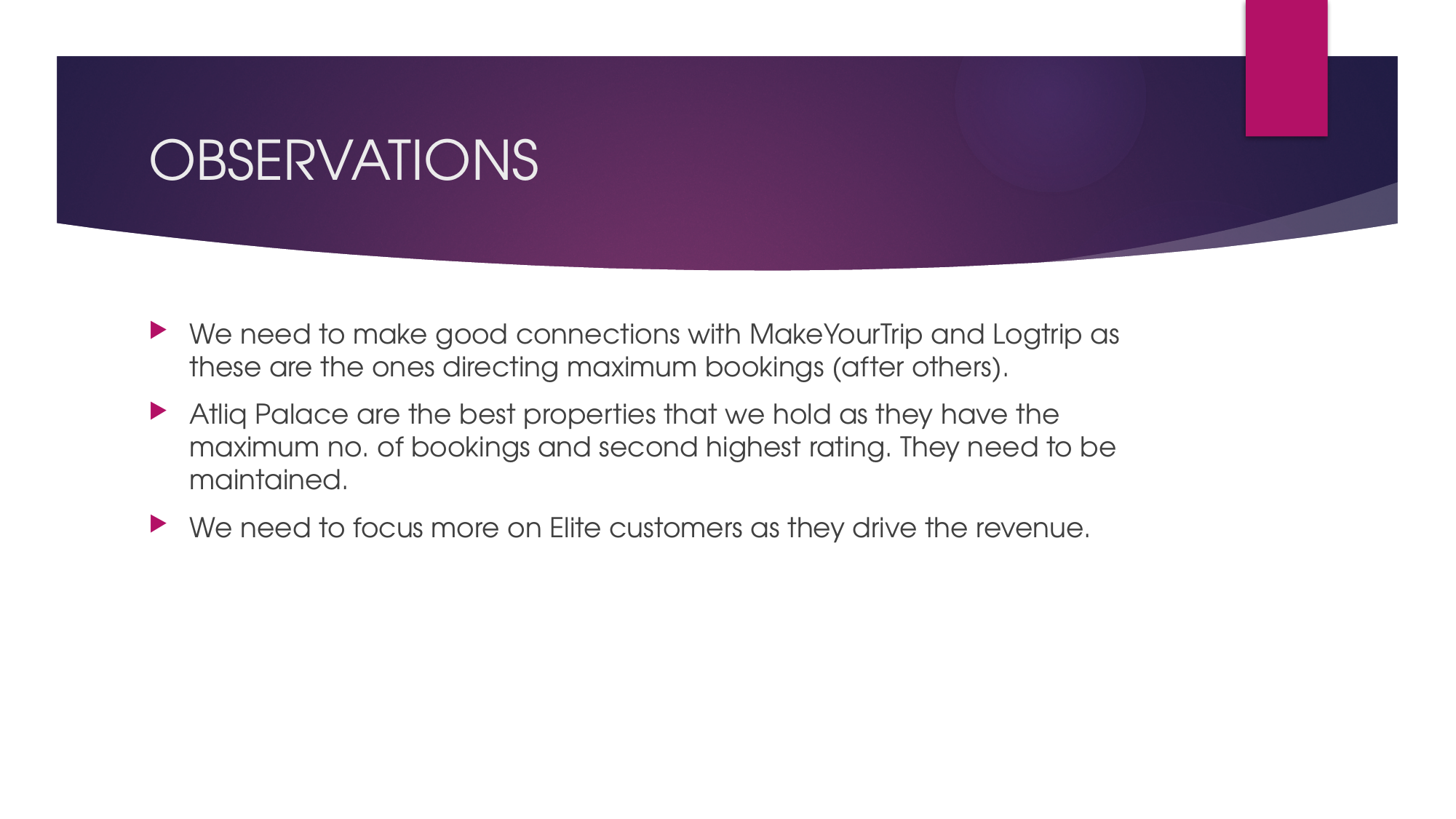

# OBSERVATIONS
We need to make good connections with MakeYourTrip and Logtrip as these are the ones directing maximum bookings (after others).
Atliq Palace are the best properties that we hold as they have the maximum no. of bookings and second highest rating. They need to be maintained.
We need to focus more on Elite customers as they drive the revenue.